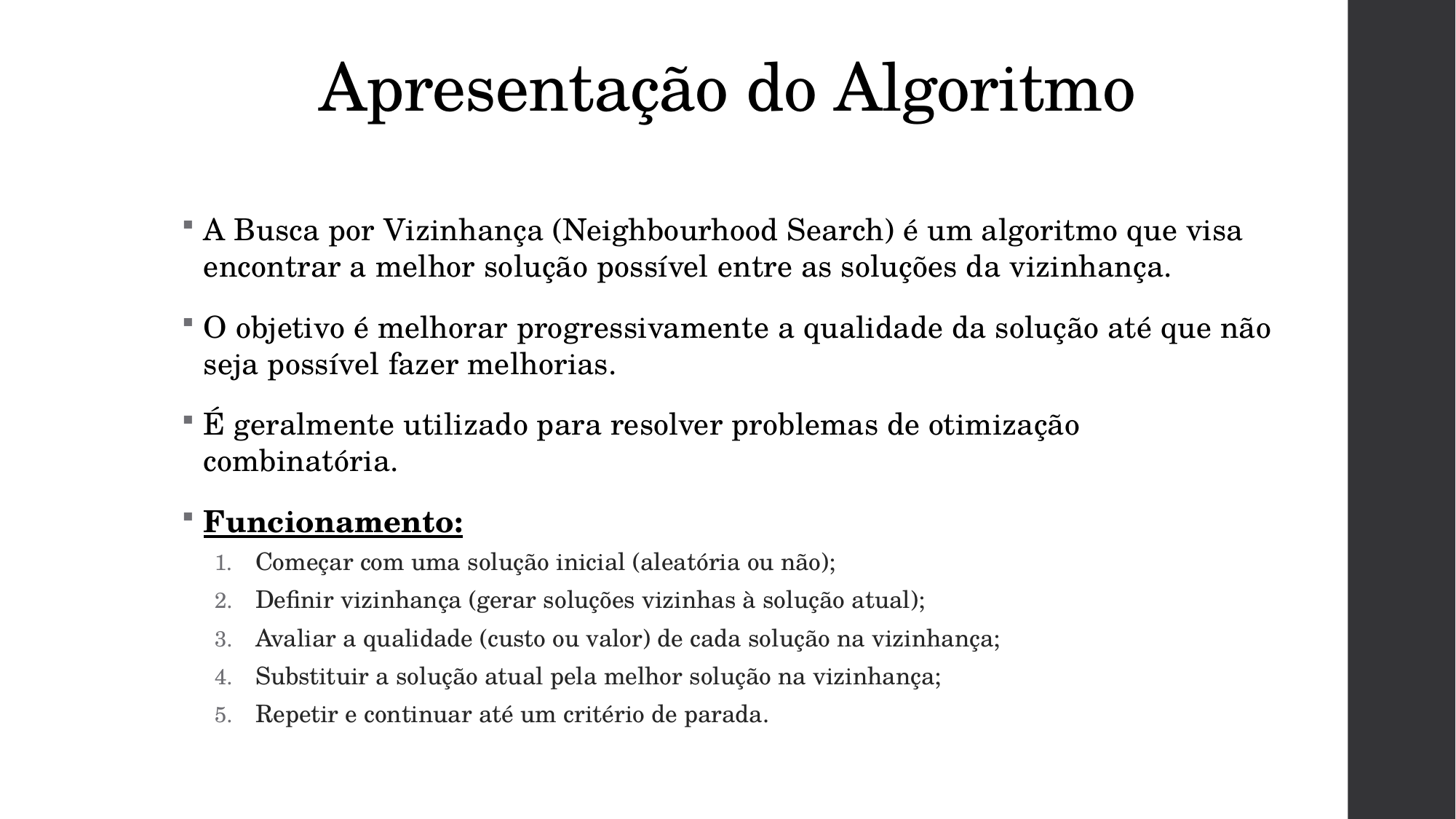

# Apresentação do Algoritmo
A Busca por Vizinhança (Neighbourhood Search) é um algoritmo que visa encontrar a melhor solução possível entre as soluções da vizinhança.
O objetivo é melhorar progressivamente a qualidade da solução até que não seja possível fazer melhorias.
É geralmente utilizado para resolver problemas de otimização combinatória.
Funcionamento:
Começar com uma solução inicial (aleatória ou não);
Definir vizinhança (gerar soluções vizinhas à solução atual);
Avaliar a qualidade (custo ou valor) de cada solução na vizinhança;
Substituir a solução atual pela melhor solução na vizinhança;
Repetir e continuar até um critério de parada.